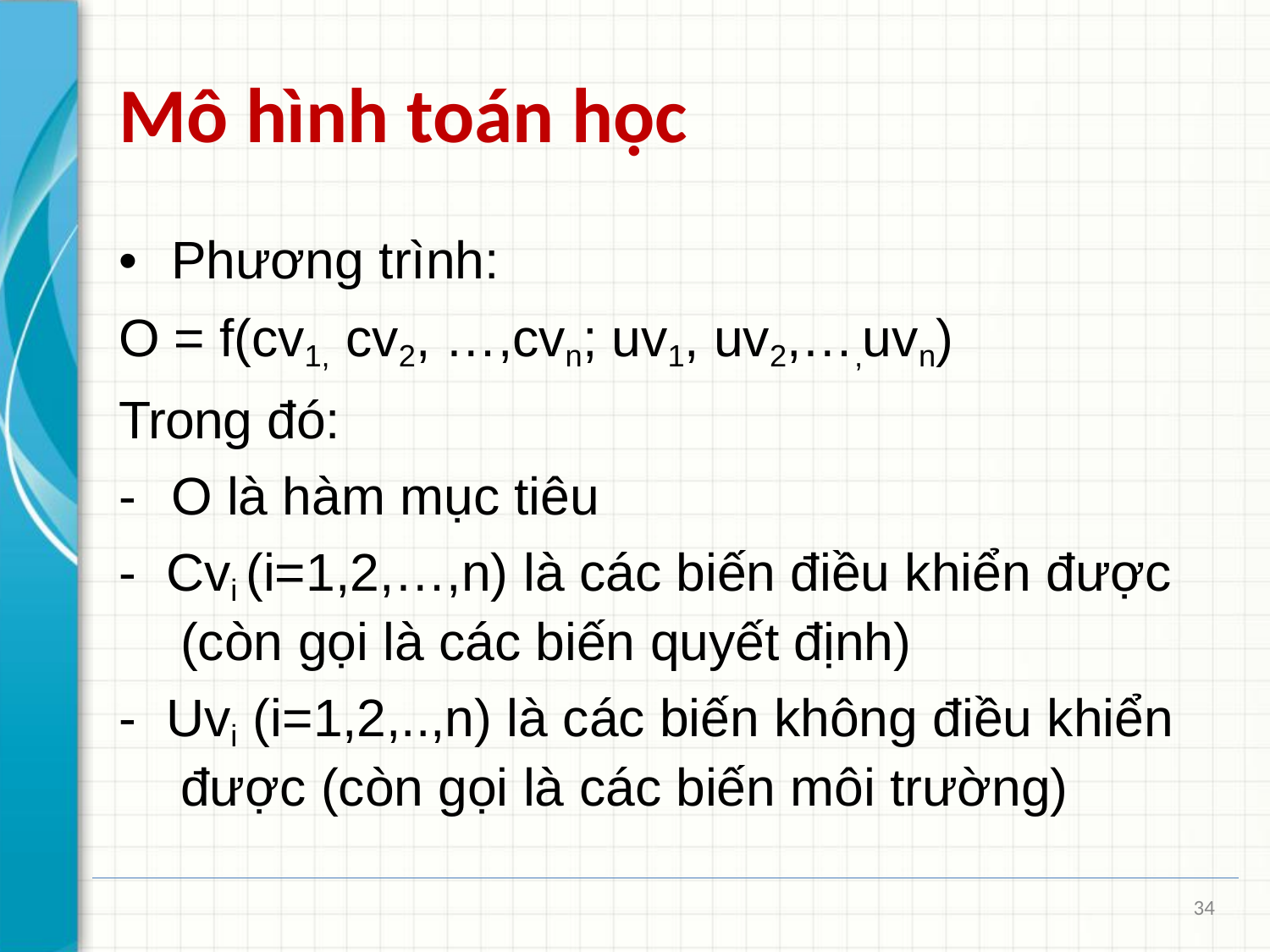

# Mô hình toán học
•	Phương trình:
O = f(cv1, cv2, …,cvn; uv1, uv2,…,uvn)  Trong đó:
-	O là hàm mục tiêu
-	Cvi (i=1,2,…,n) là các biến điều khiển được  (còn gọi là các biến quyết định)
-	Uvi (i=1,2,..,n) là các biến không điều khiển  được (còn gọi là các biến môi trường)

34